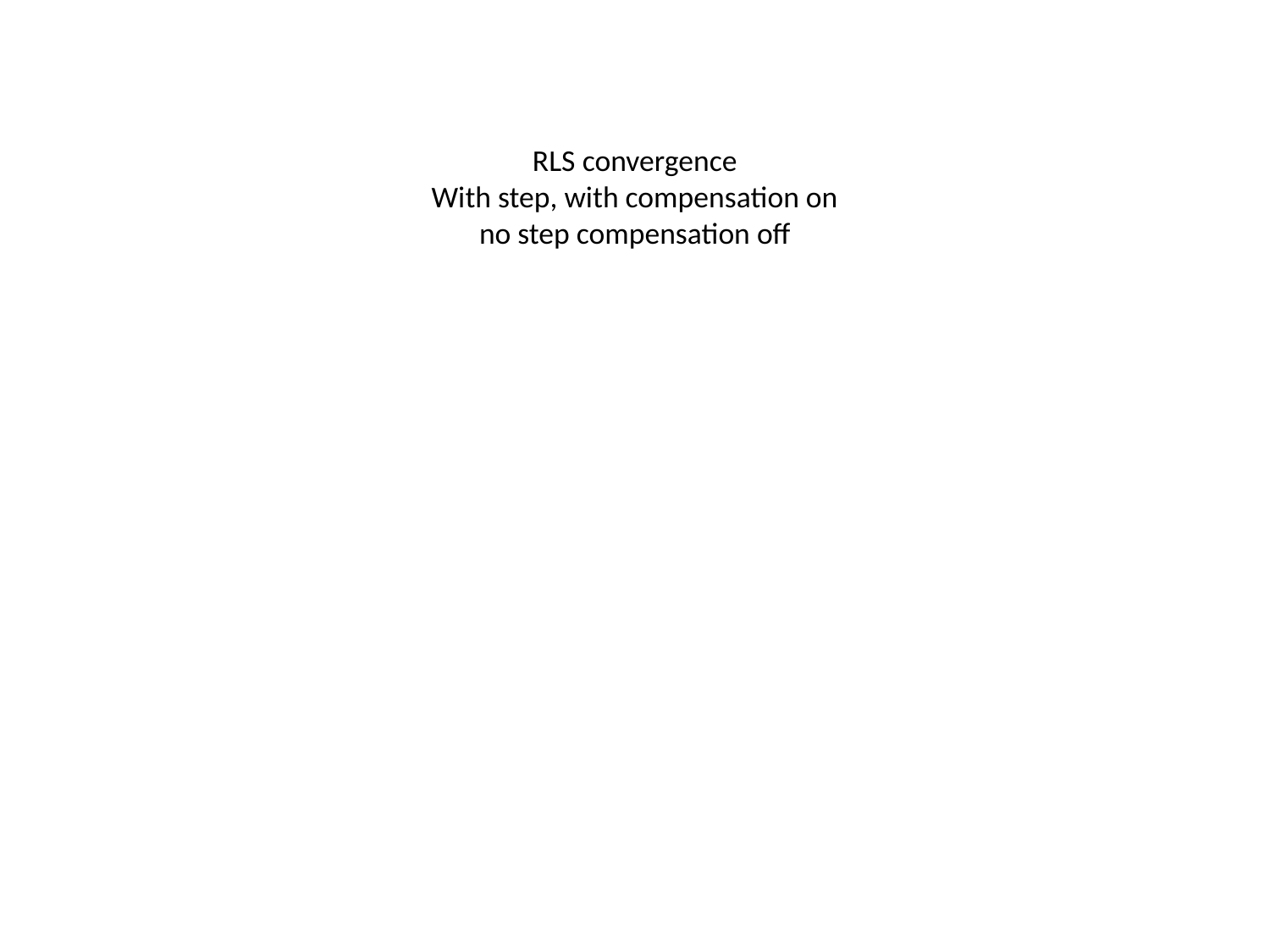

# RLS convergence With step, with compensation on no step compensation off